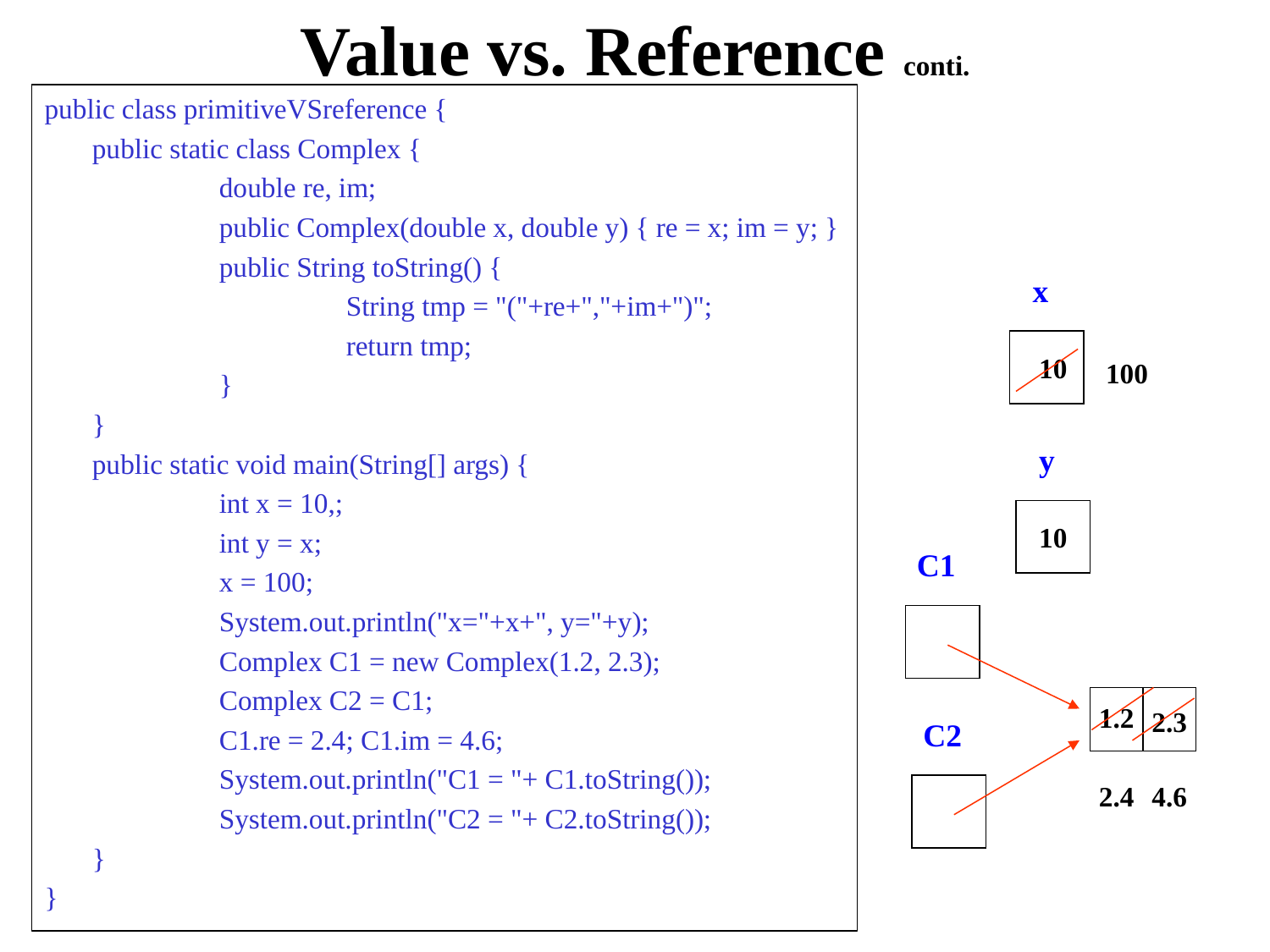

# Value vs. Reference conti.
public class primitiveVSreference {
	public static class Complex {
		double re, im;
		public Complex(double x, double y) { re = x; im = y; }
		public String toString() {
			String tmp = "("+re+","+im+")";
			return tmp;
		}
	}
	public static void main(String[] args) {
		int x = 10,;
		int y = x;
		x = 100;
		System.out.println("x="+x+", y="+y);
		Complex C1 = new Complex(1.2, 2.3);
		Complex C2 = C1;
		C1.re = 2.4; C1.im = 4.6;
		System.out.println("C1 = "+ C1.toString());
		System.out.println("C2 = "+ C2.toString());
	}
}
x

10
100
y

10
C1

1.2
2.3
C2
2.4
4.6